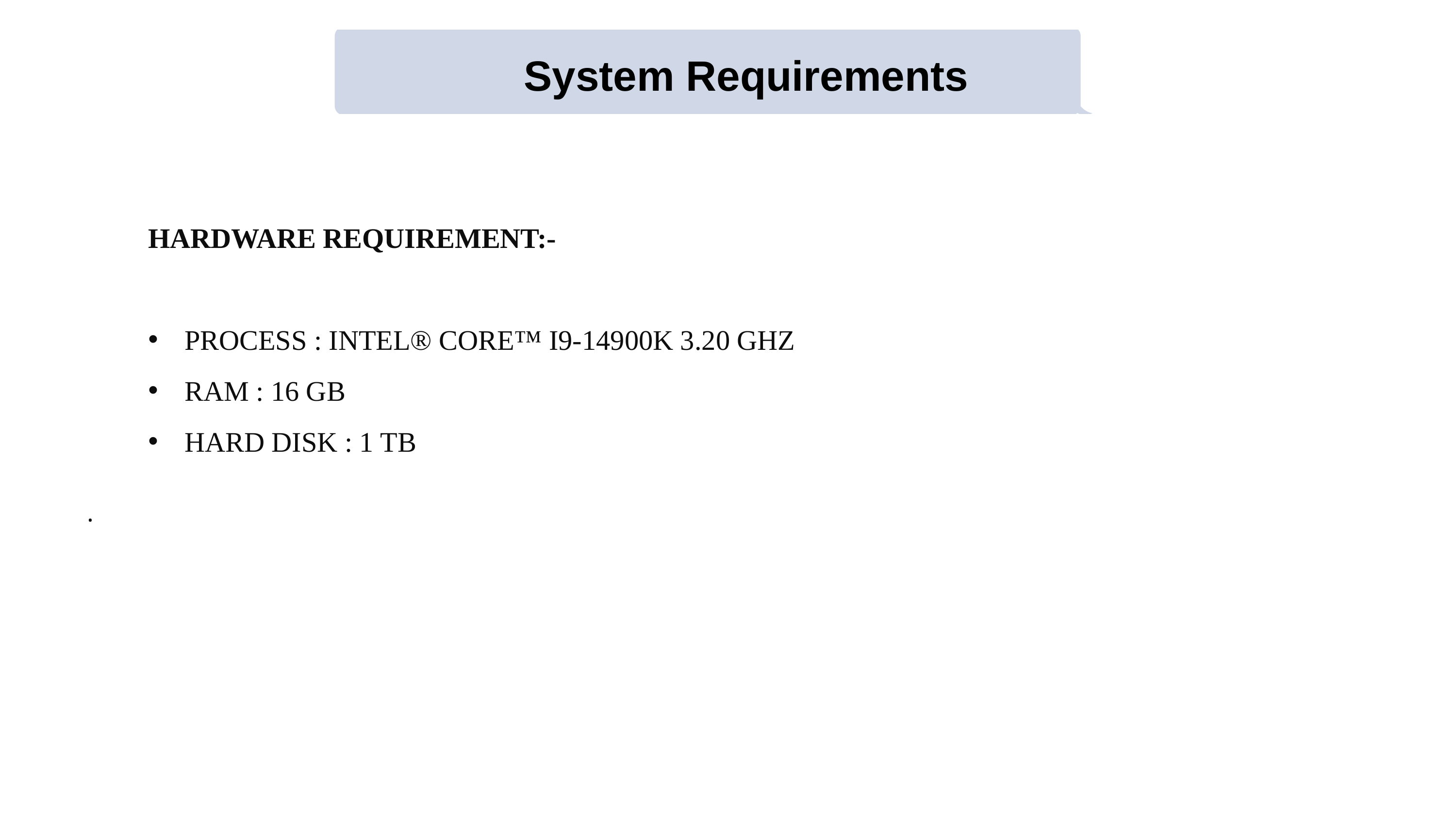

System Requirements
HARDWARE REQUIREMENT:-

PROCESS : INTEL® CORE™ I9-14900K 3.20 GHZ
RAM : 16 GB
HARD DISK : 1 TB

.